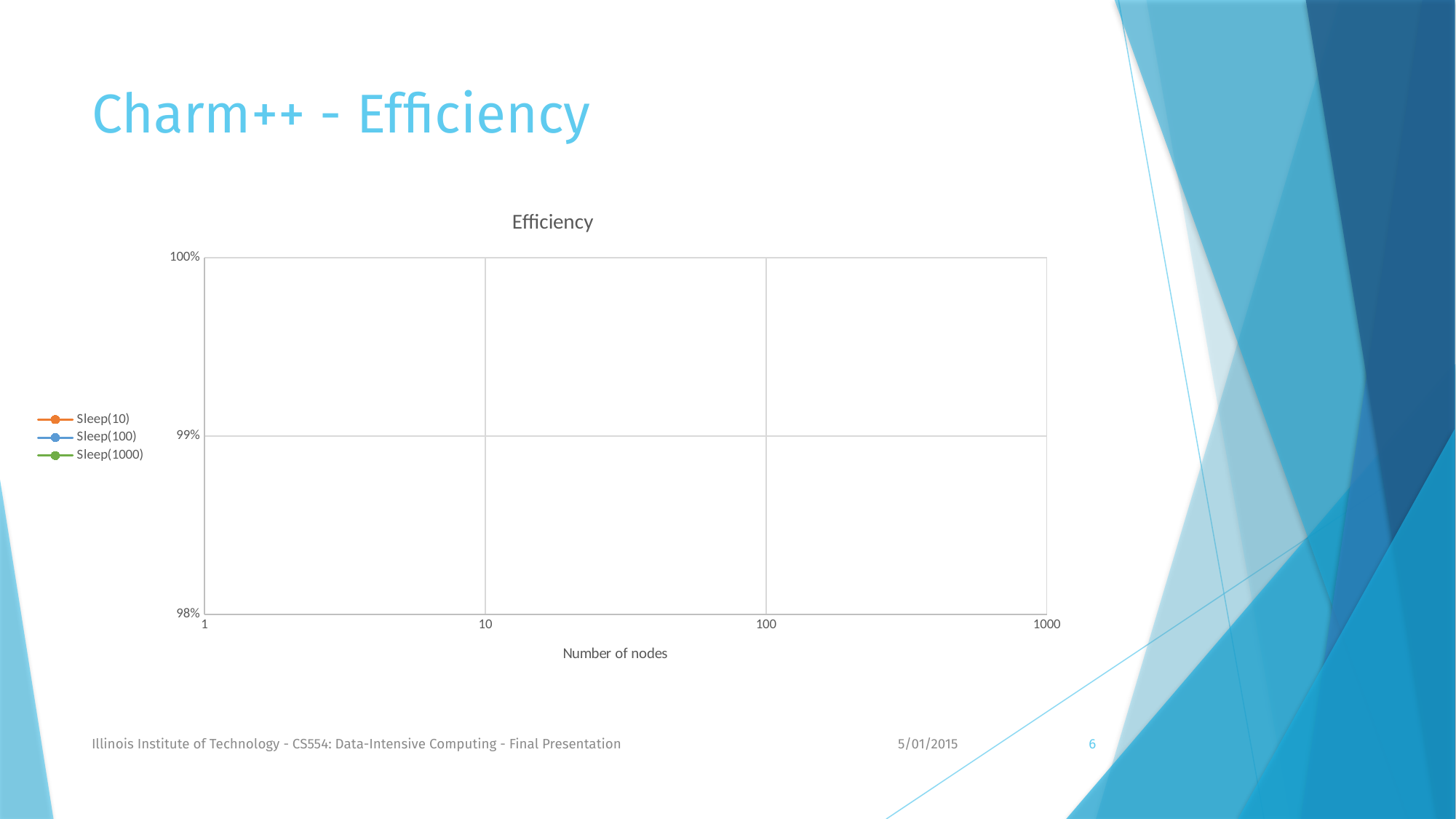

# Charm++ - Efficiency

### Chart: Efficiency

| Category |  |  |  |
|---|---|---|---|
Illinois Institute of Technology - CS554: Data-Intensive Computing - Final Presentation
5/01/2015
6